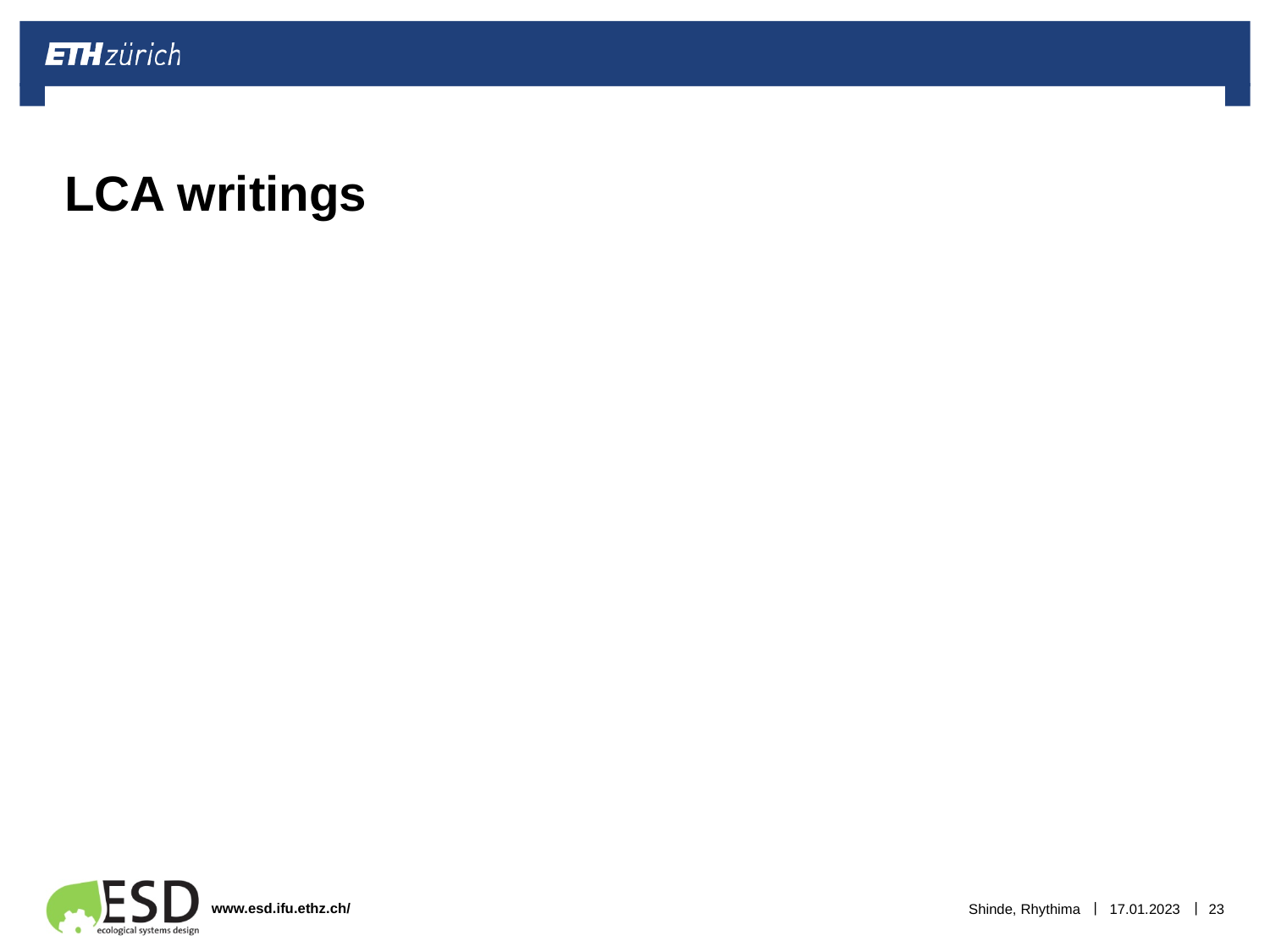

# LCA writings

Shinde, Rhythima
17.01.2023
23